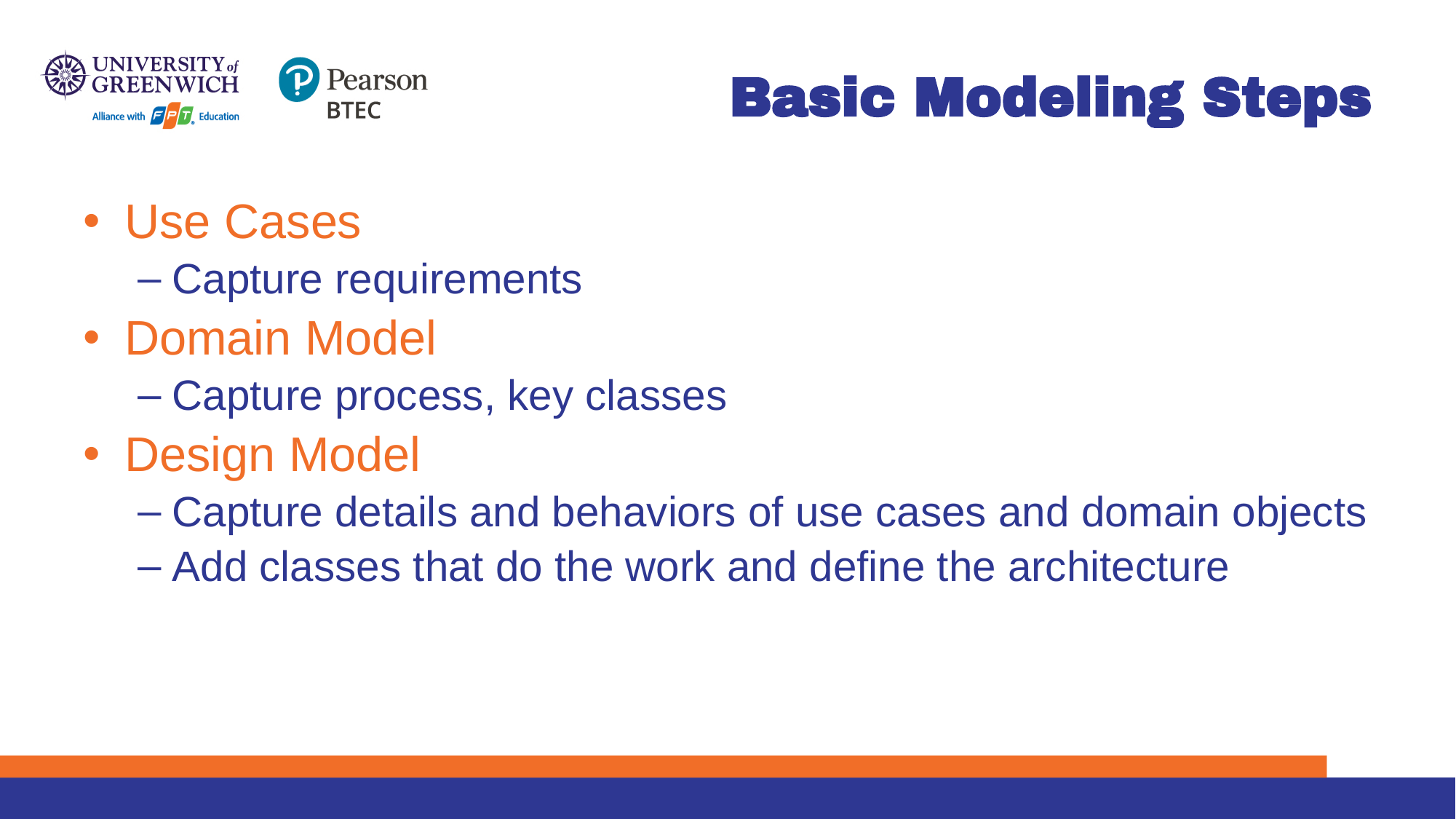

# Basic Modeling Steps
Use Cases
Capture requirements
Domain Model
Capture process, key classes
Design Model
Capture details and behaviors of use cases and domain objects
Add classes that do the work and define the architecture